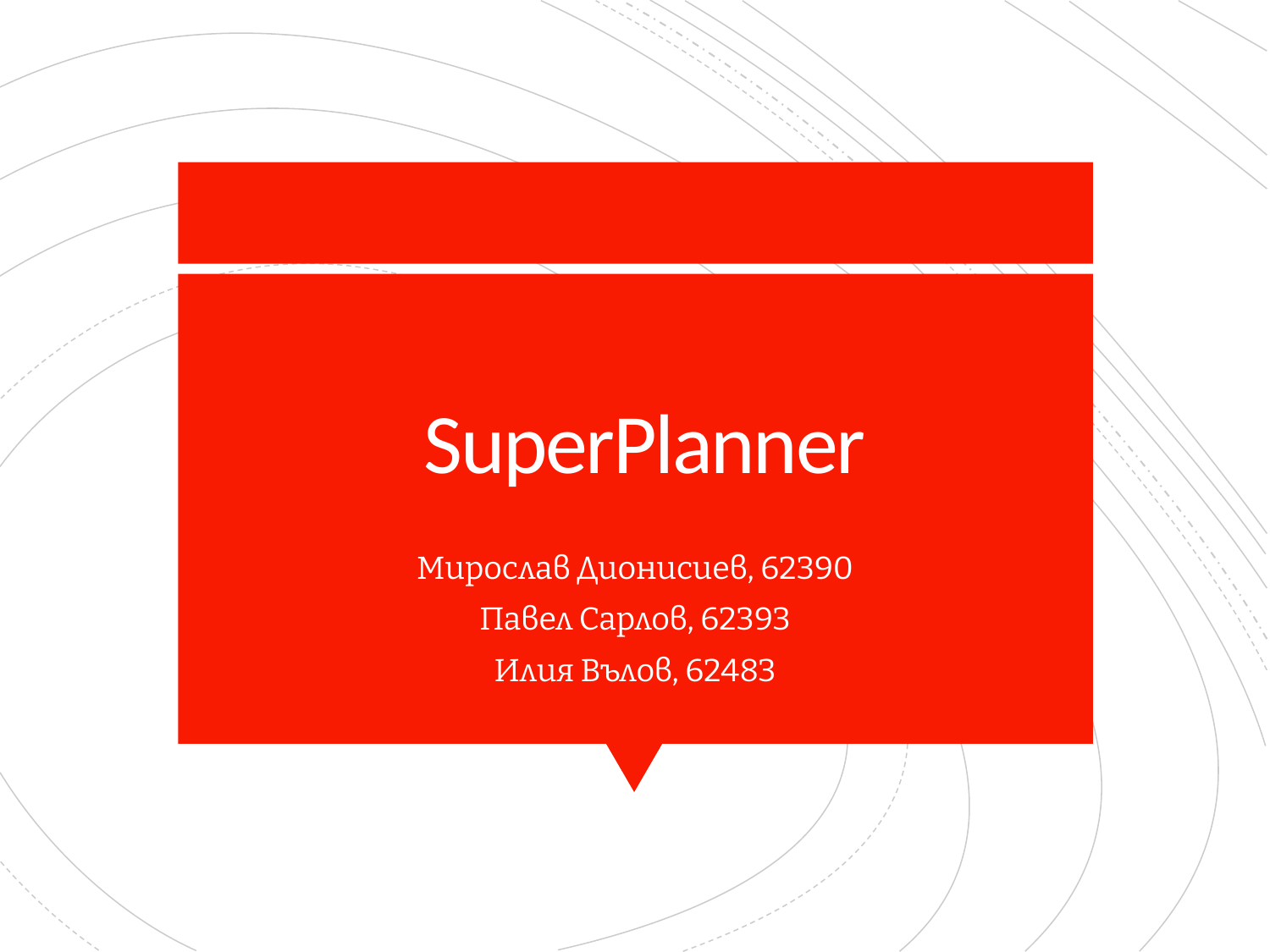

# SuperPlanner
Мирослав Дионисиев, 62390
Павел Сарлов, 62393
Илия Вълов, 62483